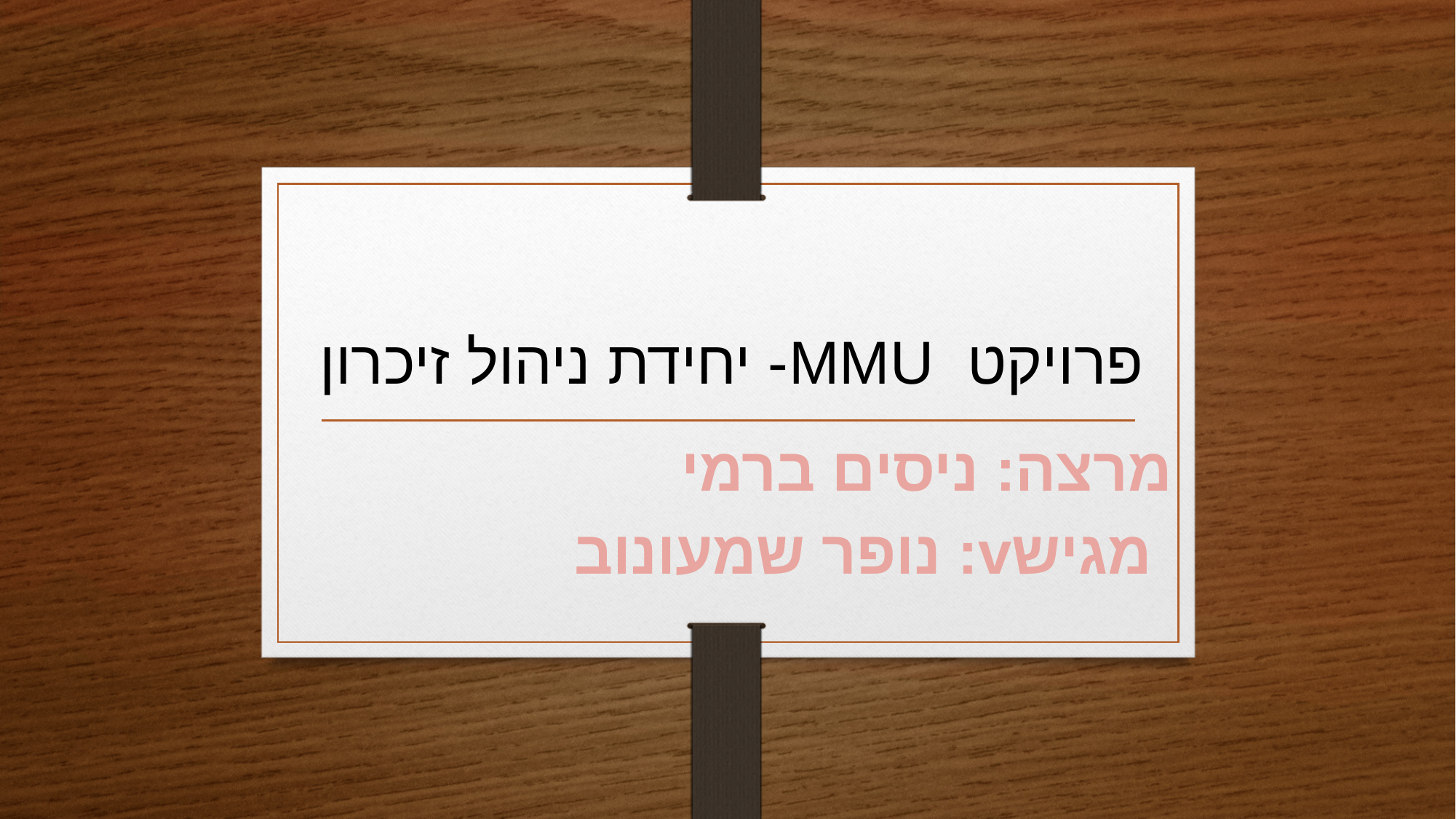

פרויקט  MMU- יחידת ניהול זיכרון
מרצה: ניסים ברמי
מגישv: נופר שמעונוב